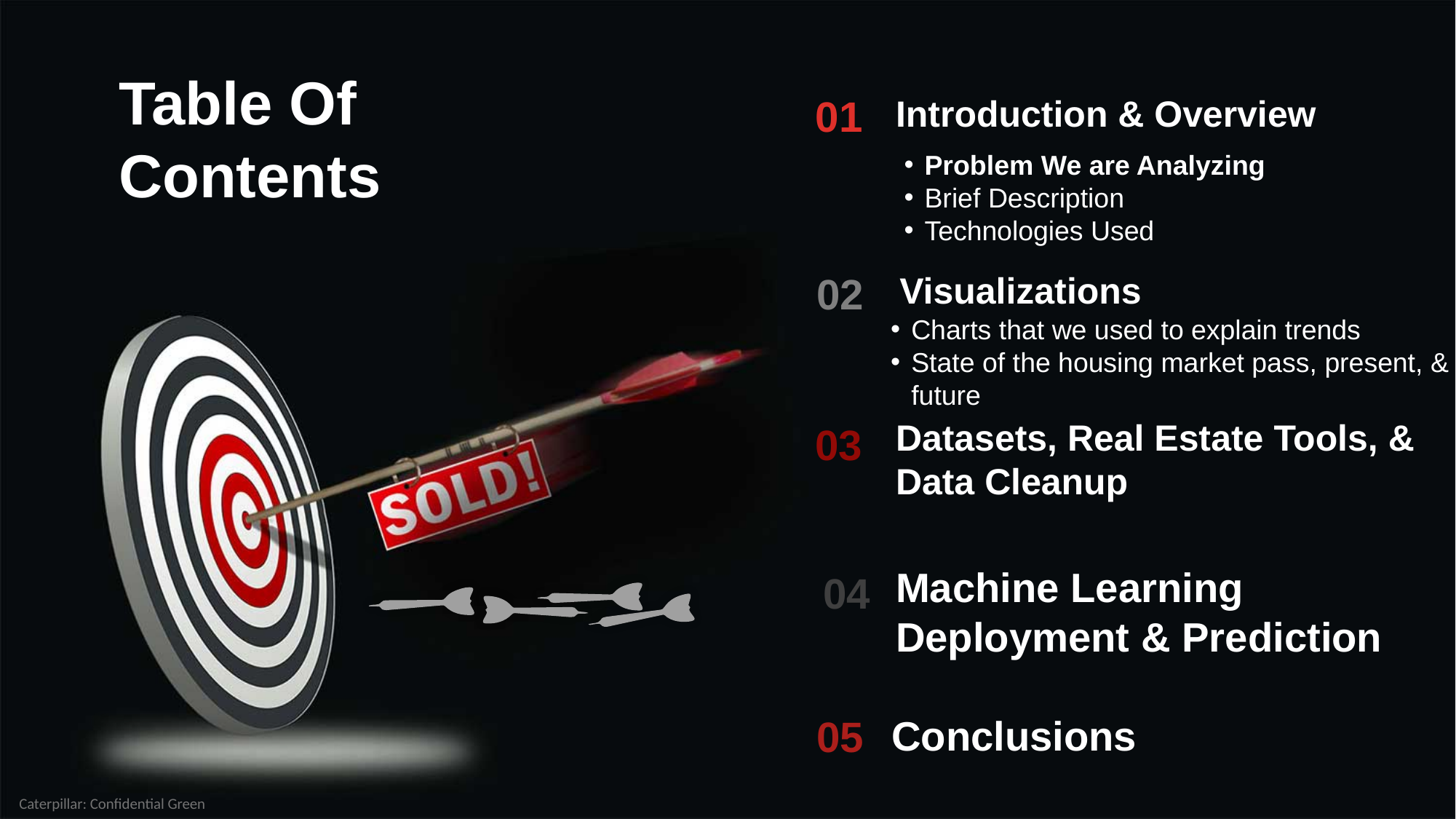

Table Of Contents
01
Introduction & Overview
Problem We are Analyzing
Brief Description
Technologies Used
02
Visualizations
Charts that we used to explain trends
State of the housing market pass, present, & future
03
Machine Learning Deployment & Prediction

04
Conclusions

Datasets, Real Estate Tools, & Data Cleanup

05